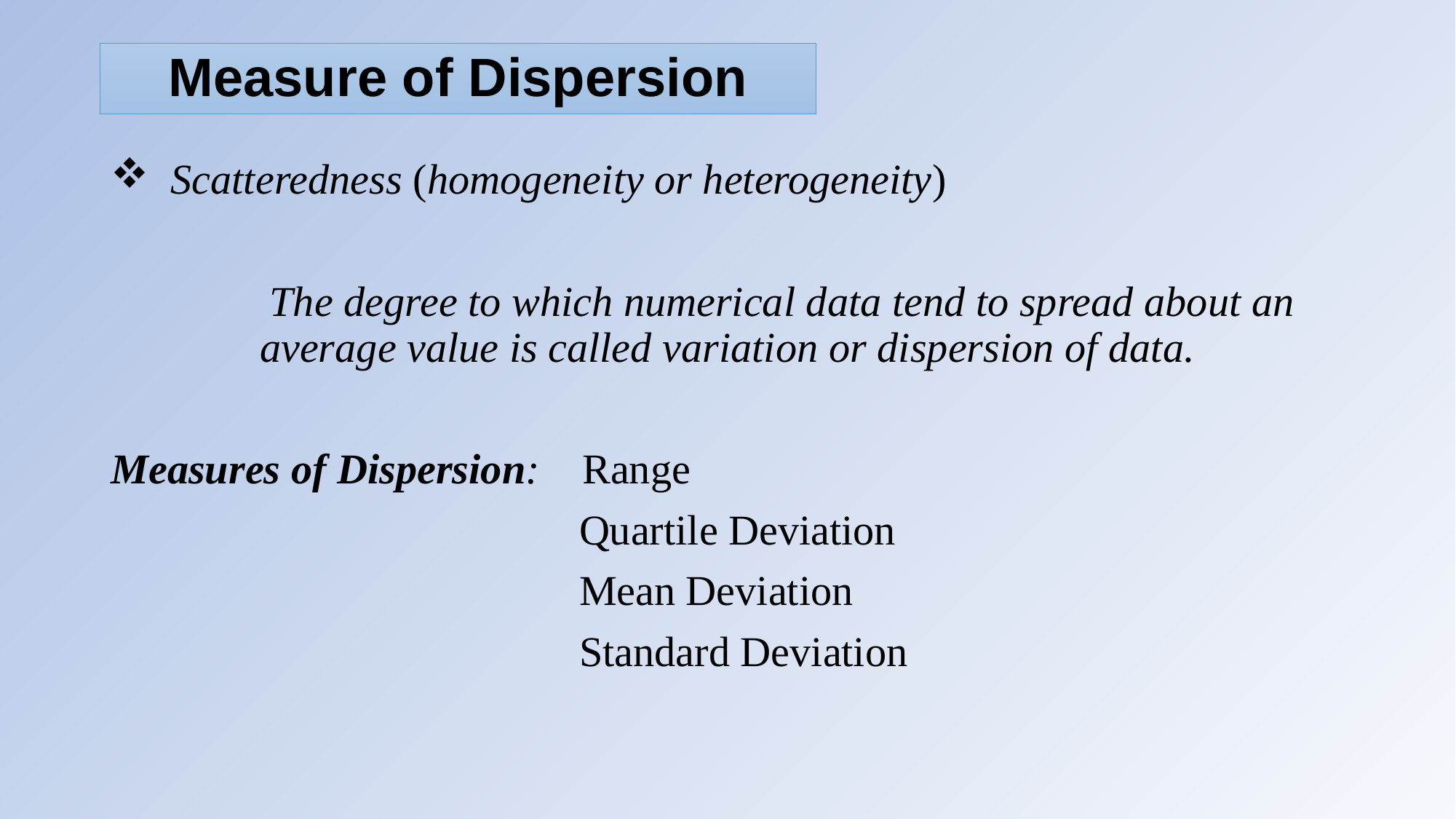

# Measure of Dispersion
  Scatteredness (homogeneity or heterogeneity)

          	The degree to which numerical data tend to spread about an average value is called variation or dispersion of data.

Measures of Dispersion:    Range
				   Quartile Deviation
				   Mean Deviation
				   Standard Deviation